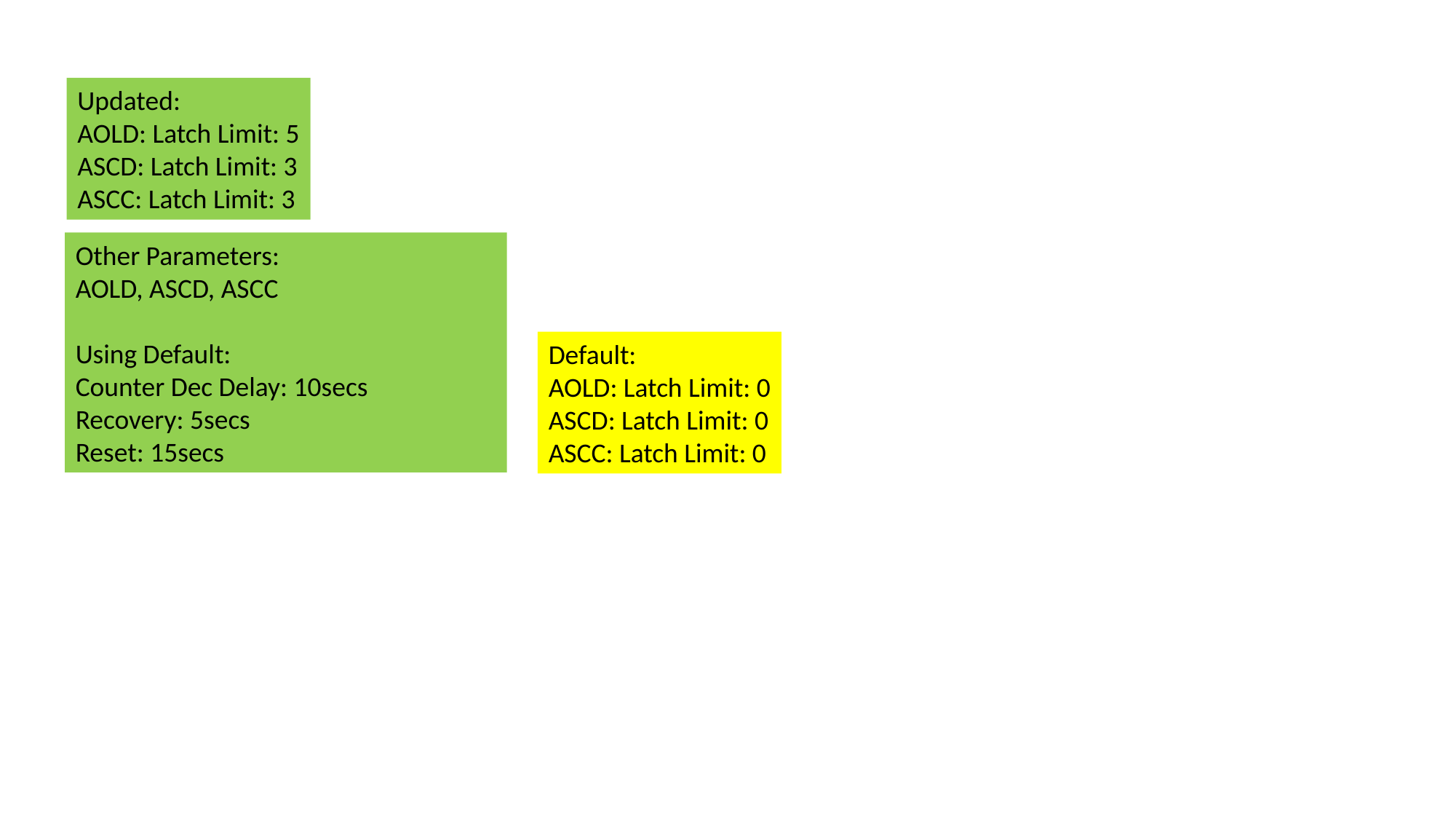

Updated:
AOLD: Latch Limit: 5
ASCD: Latch Limit: 3
ASCC: Latch Limit: 3
Other Parameters:
AOLD, ASCD, ASCC

Using Default:
Counter Dec Delay: 10secs
Recovery: 5secs
Reset: 15secs
Default:
AOLD: Latch Limit: 0
ASCD: Latch Limit: 0
ASCC: Latch Limit: 0